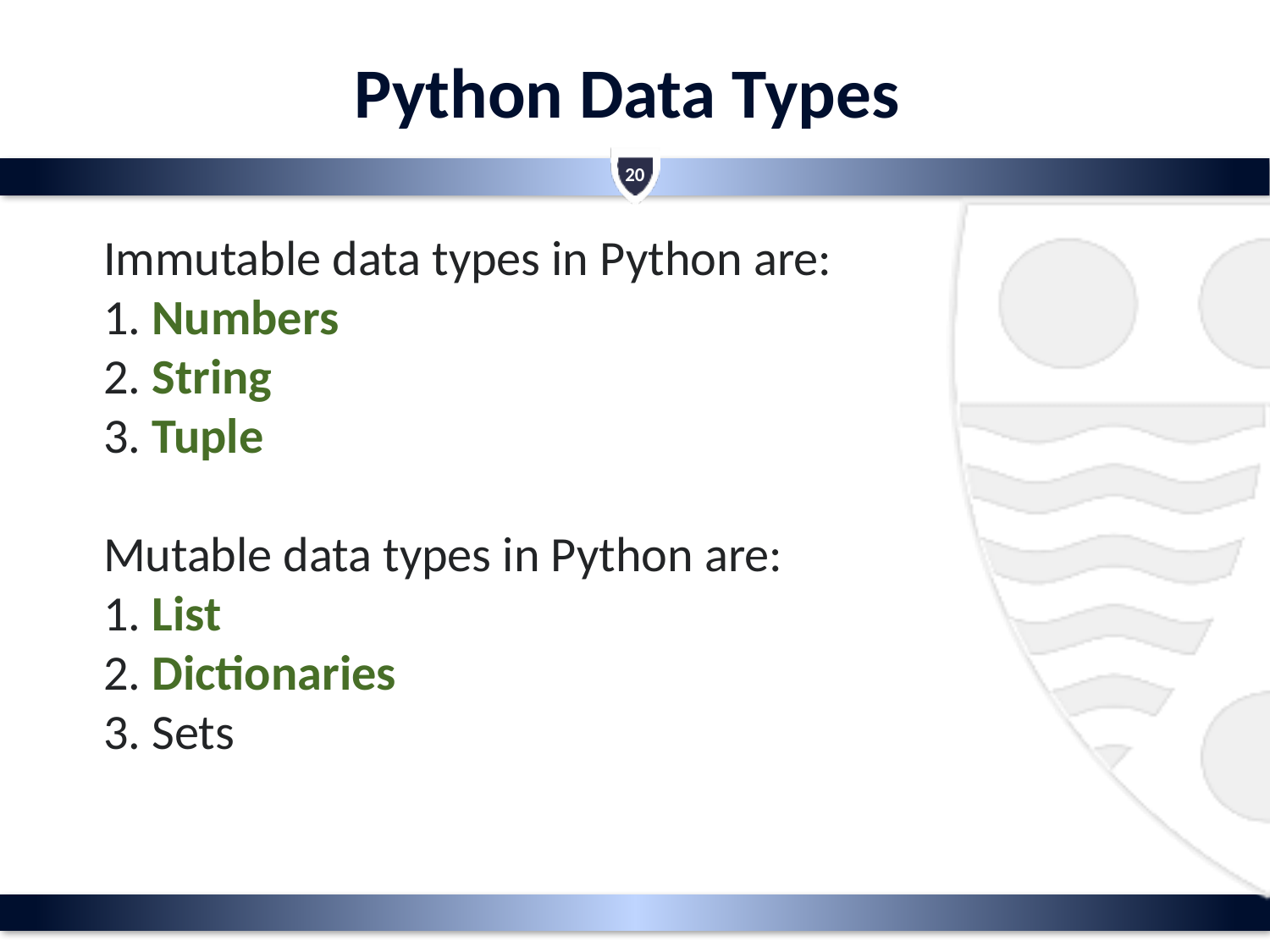

# Python Data Types
20
Immutable data types in Python are:
1. Numbers
2. String
3. Tuple
Mutable data types in Python are:
1. List
2. Dictionaries
3. Sets